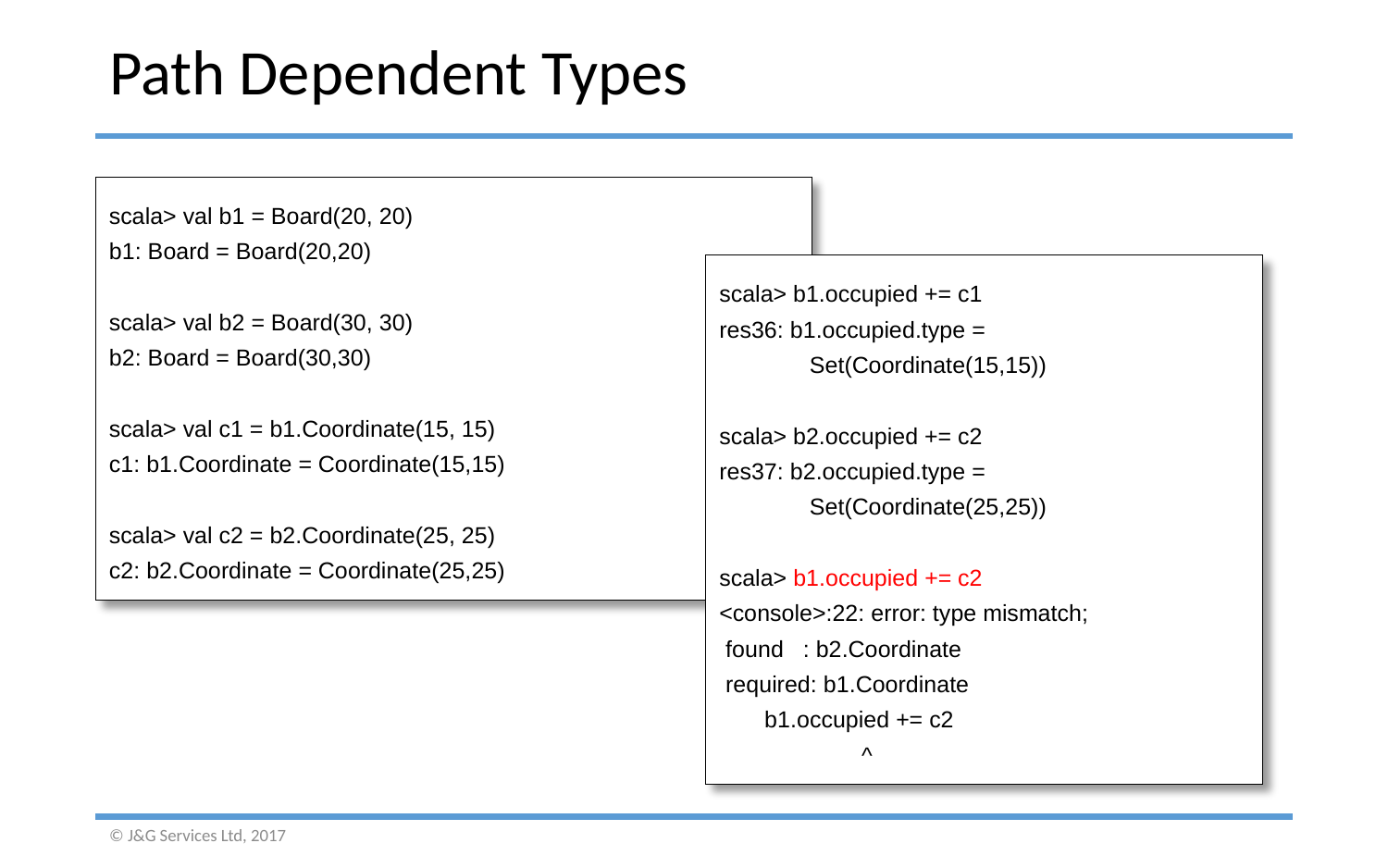

# Path Dependent Types
scala> val b1 = Board(20, 20)
b1: Board = Board(20,20)

scala> val b2 = Board(30, 30)
b2: Board = Board(30,30)

scala> val c1 = b1.Coordinate(15, 15)
c1: b1.Coordinate = Coordinate(15,15)

scala> val c2 = b2.Coordinate(25, 25)
c2: b2.Coordinate = Coordinate(25,25)
scala> b1.occupied += c1
res36: b1.occupied.type =
              Set(Coordinate(15,15))

scala> b2.occupied += c2
res37: b2.occupied.type =
              Set(Coordinate(25,25))

scala> b1.occupied += c2
<console>:22: error: type mismatch;
 found   : b2.Coordinate
 required: b1.Coordinate
       b1.occupied += c2
                      ^